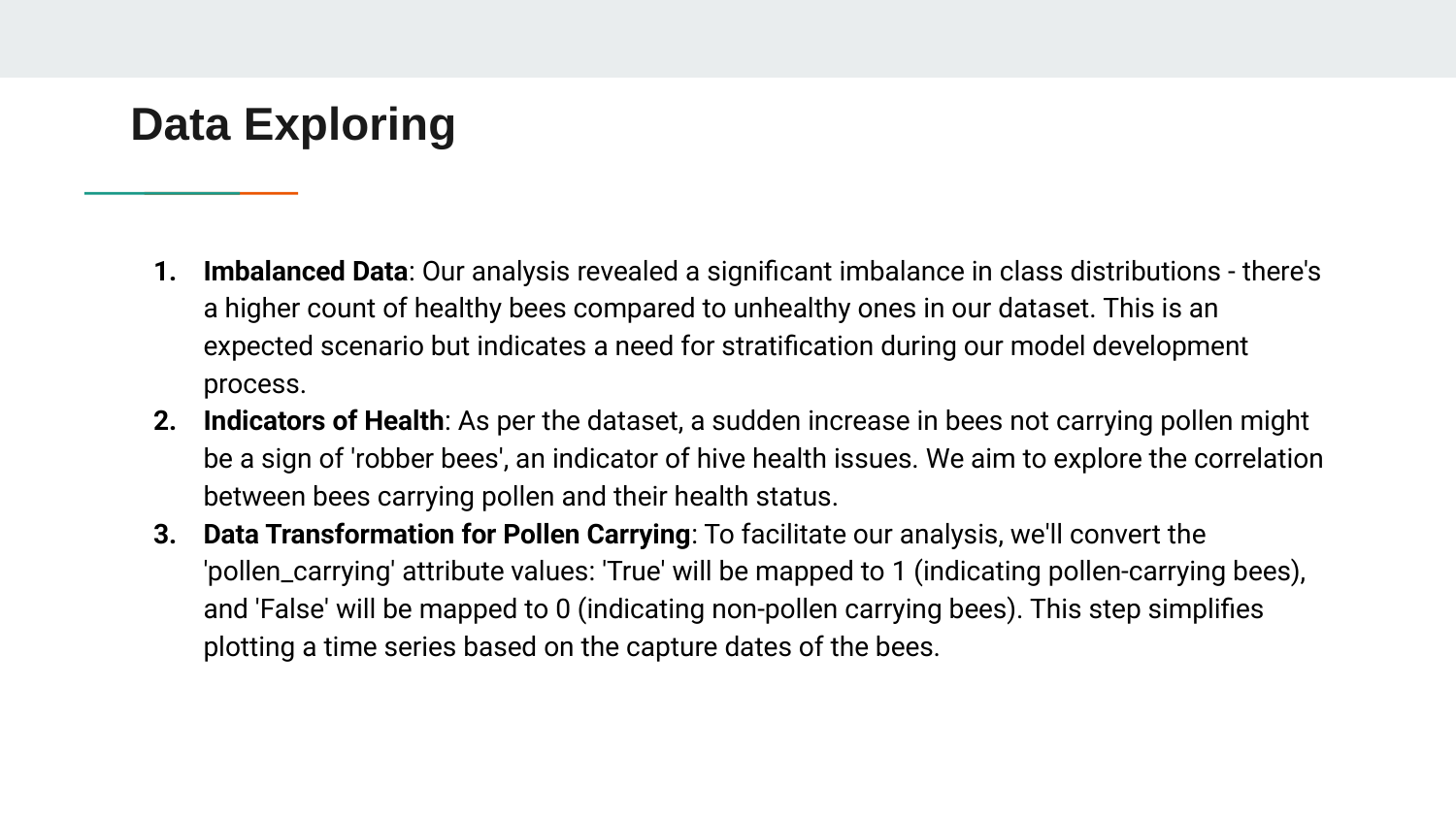

# Data Exploring
Imbalanced Data: Our analysis revealed a significant imbalance in class distributions - there's a higher count of healthy bees compared to unhealthy ones in our dataset. This is an expected scenario but indicates a need for stratification during our model development process.
Indicators of Health: As per the dataset, a sudden increase in bees not carrying pollen might be a sign of 'robber bees', an indicator of hive health issues. We aim to explore the correlation between bees carrying pollen and their health status.
Data Transformation for Pollen Carrying: To facilitate our analysis, we'll convert the 'pollen_carrying' attribute values: 'True' will be mapped to 1 (indicating pollen-carrying bees), and 'False' will be mapped to 0 (indicating non-pollen carrying bees). This step simplifies plotting a time series based on the capture dates of the bees.